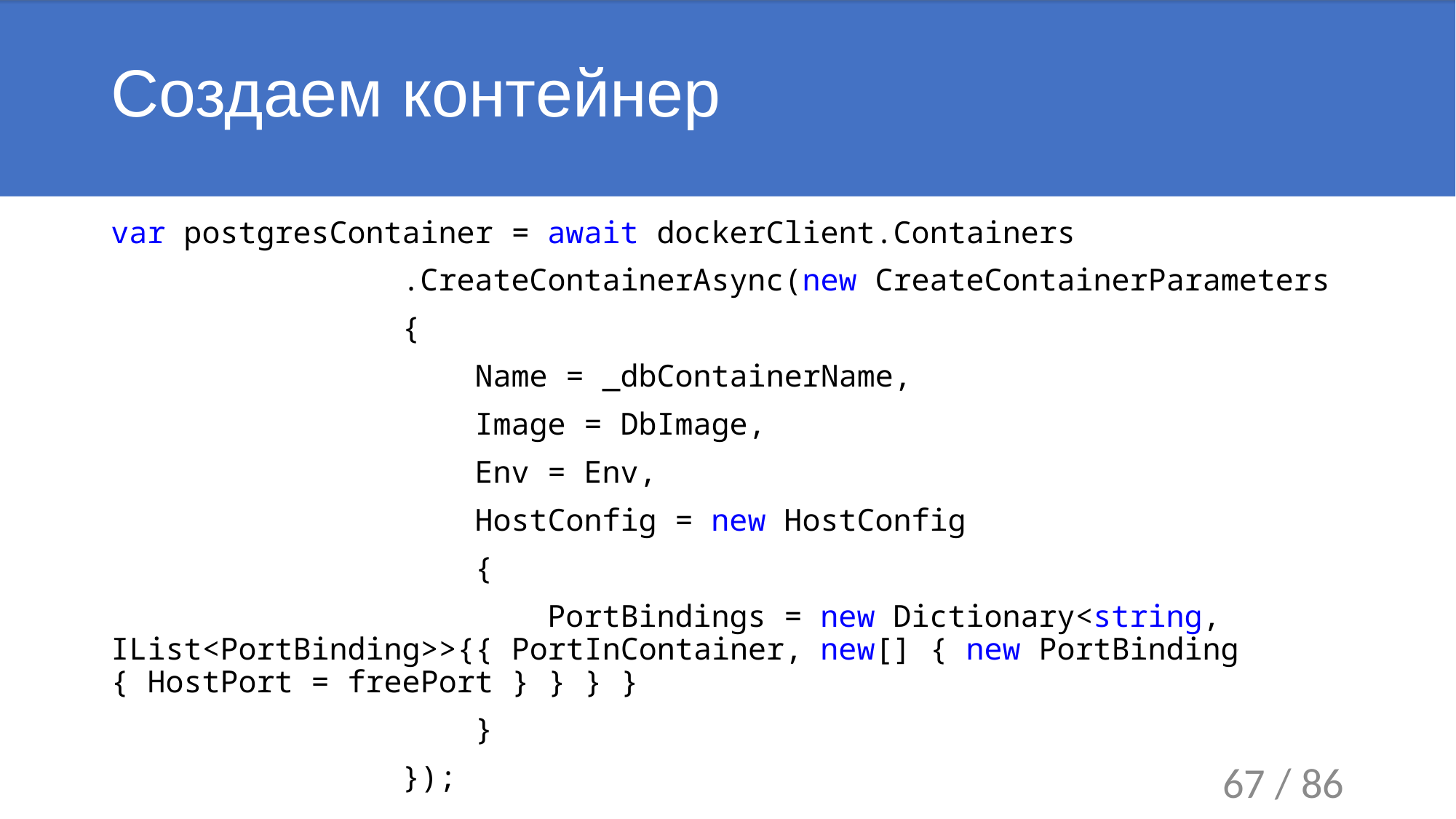

# Создаем контейнер
var postgresContainer = await dockerClient.Containers
                .CreateContainerAsync(new CreateContainerParameters
                {
                    Name = _dbContainerName,
                    Image = DbImage,
                    Env = Env,
                    HostConfig = new HostConfig
                    {
                        PortBindings = new Dictionary<string, IList<PortBinding>>{{ PortInContainer, new[] { new PortBinding { HostPort = freePort } } } }
                    }
                });

67